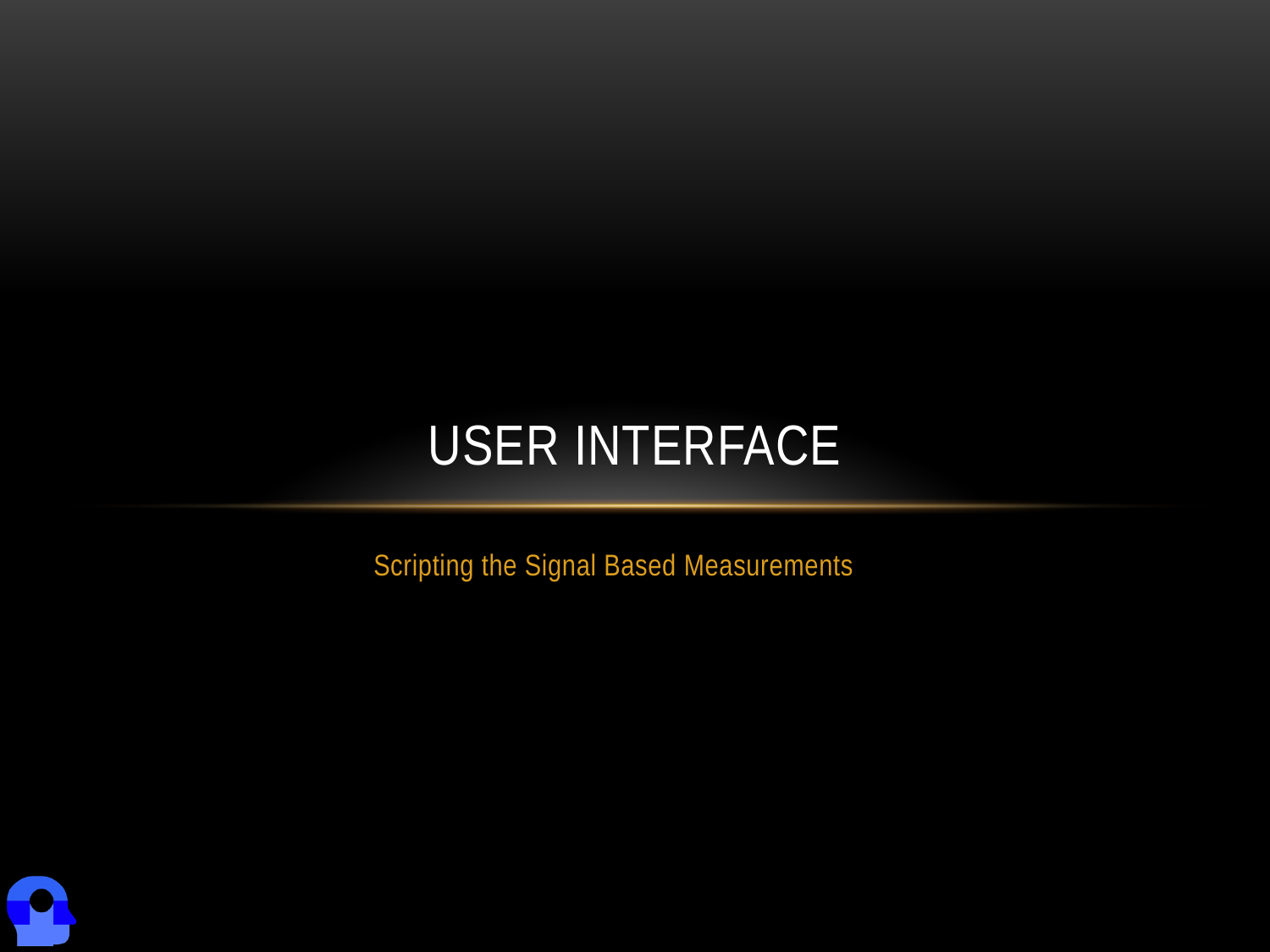

# User Interface
Scripting the Signal Based Measurements